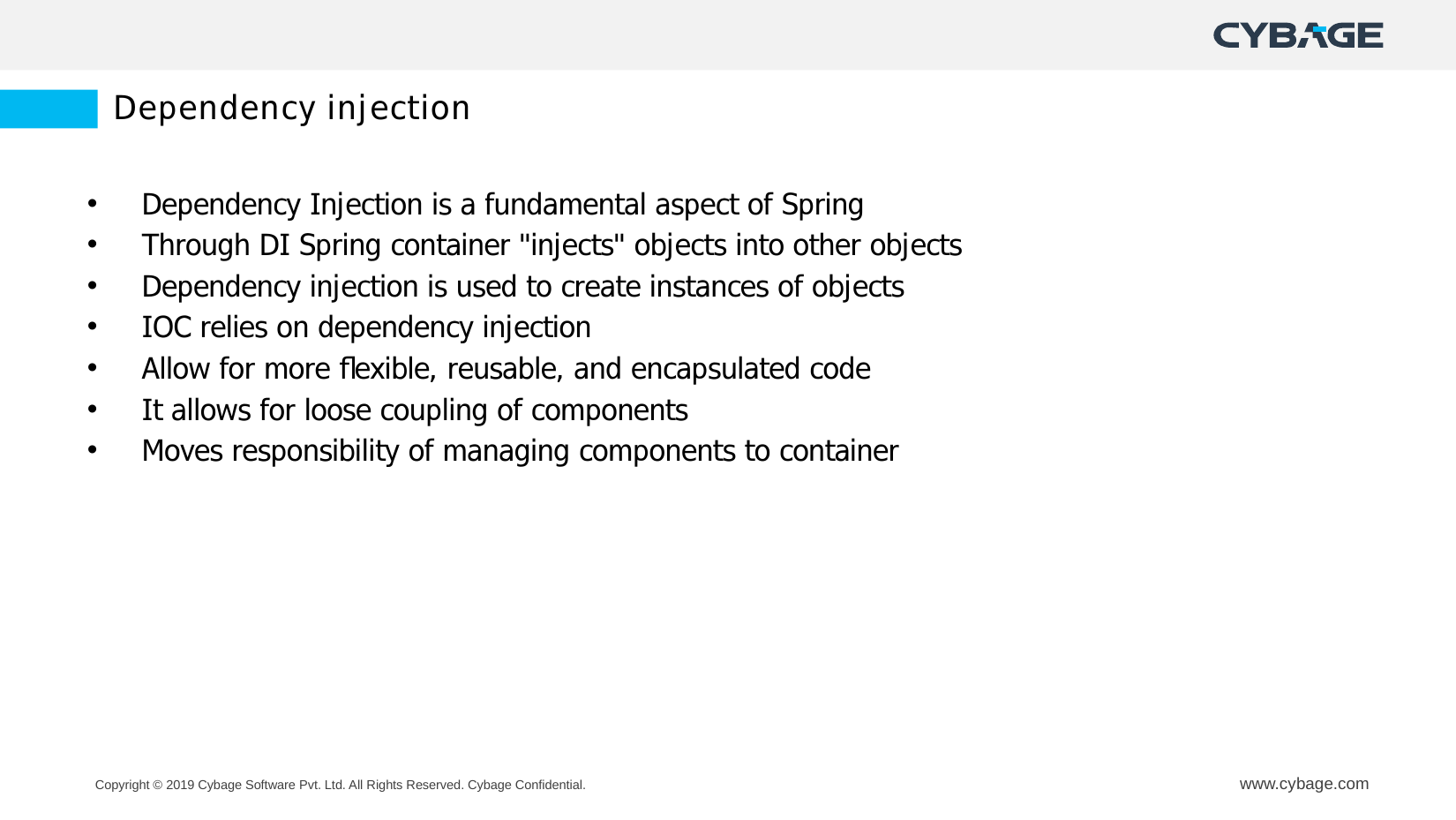

# Dependency injection
Dependency Injection is a fundamental aspect of Spring
Through DI Spring container "injects" objects into other objects
Dependency injection is used to create instances of objects
IOC relies on dependency injection
Allow for more flexible, reusable, and encapsulated code
It allows for loose coupling of components
Moves responsibility of managing components to container